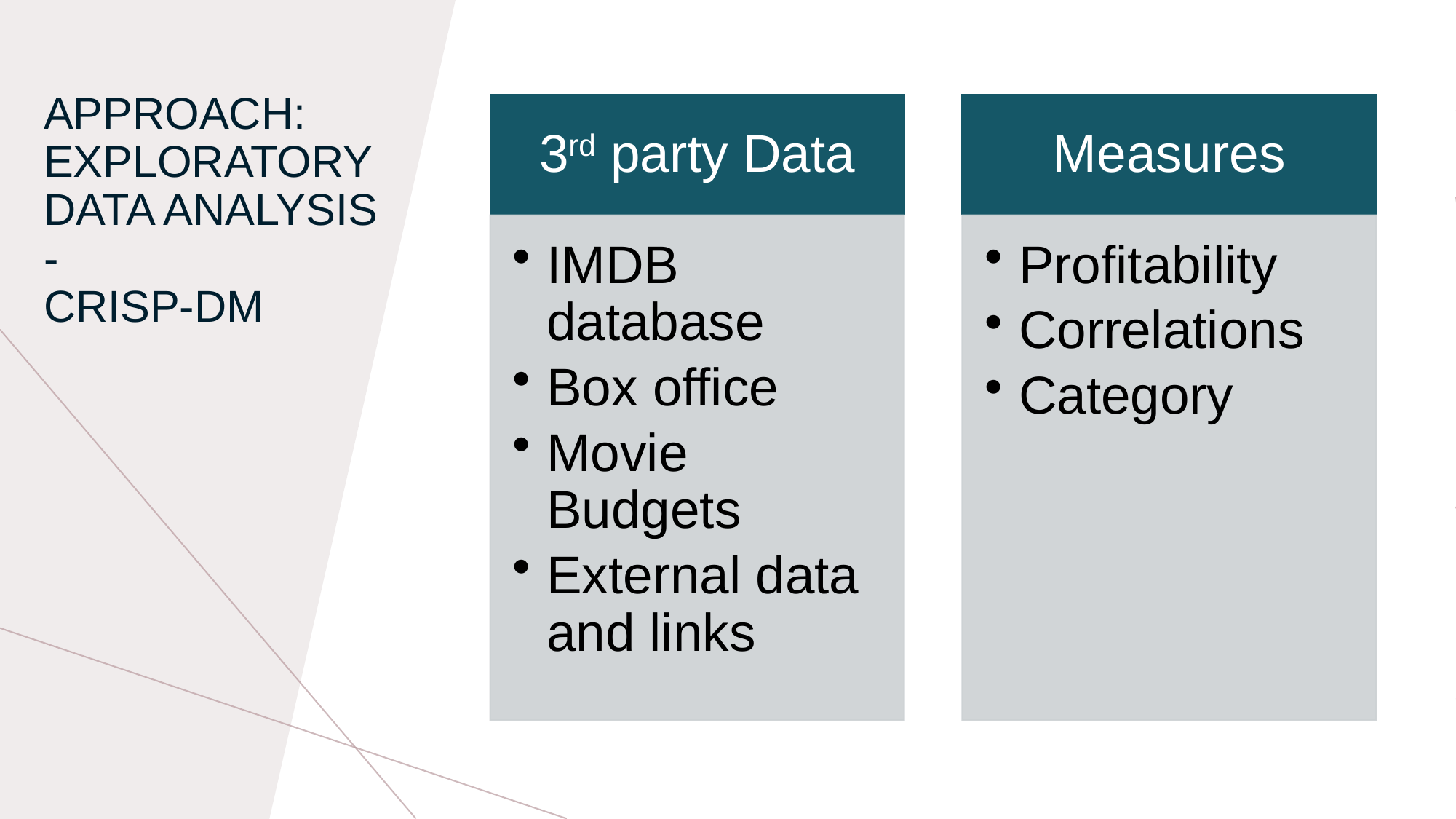

# Approach: Exploratory Data Analysis - CRISP-DM
3rd party Data
IMDB database
Box office
Movie Budgets
External data and links
Measures
Profitability
Correlations
Category